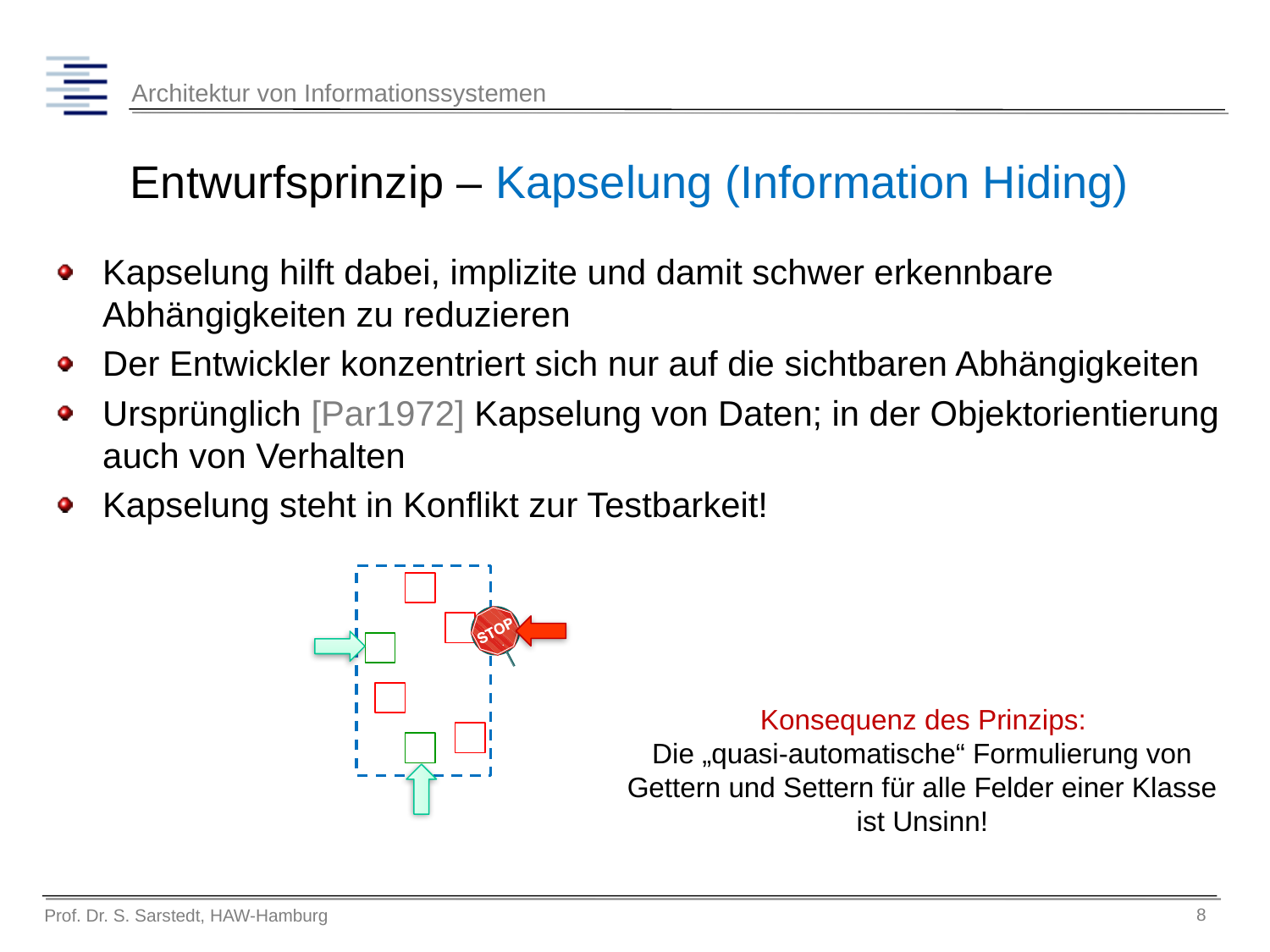

# Entwurfsprinzip – Kapselung (Information Hiding)
Kapselung hilft dabei, implizite und damit schwer erkennbare Abhängigkeiten zu reduzieren
Der Entwickler konzentriert sich nur auf die sichtbaren Abhängigkeiten
Ursprünglich [Par1972] Kapselung von Daten; in der Objektorientierung auch von Verhalten
Kapselung steht in Konflikt zur Testbarkeit!

Konsequenz des Prinzips:
Die „quasi-automatische“ Formulierung von Gettern und Settern für alle Felder einer Klasse ist Unsinn!